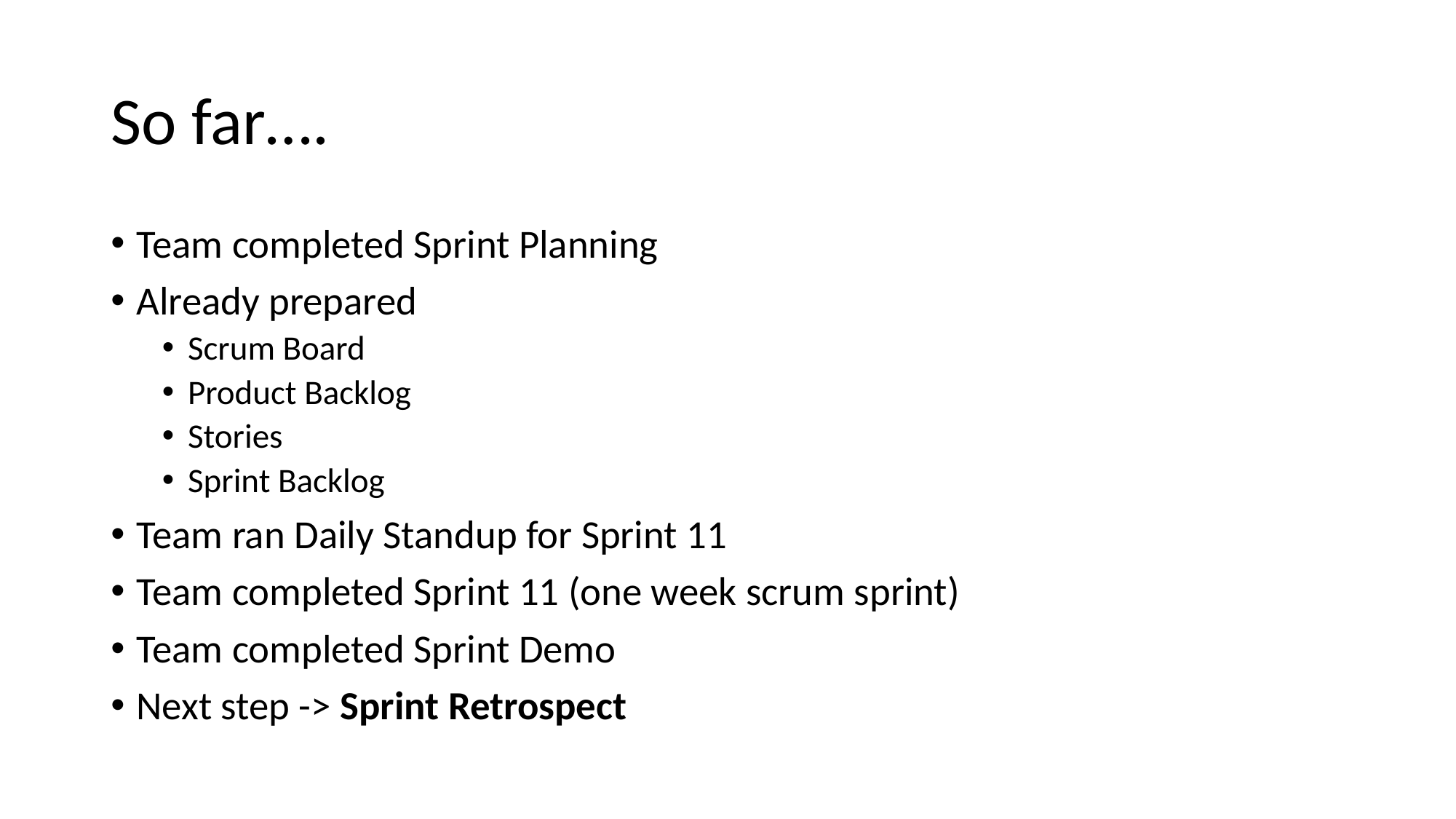

# So far….
Team completed Sprint Planning
Already prepared
Scrum Board
Product Backlog
Stories
Sprint Backlog
Team ran Daily Standup for Sprint 11
Team completed Sprint 11 (one week scrum sprint)
Team completed Sprint Demo
Next step -> Sprint Retrospect